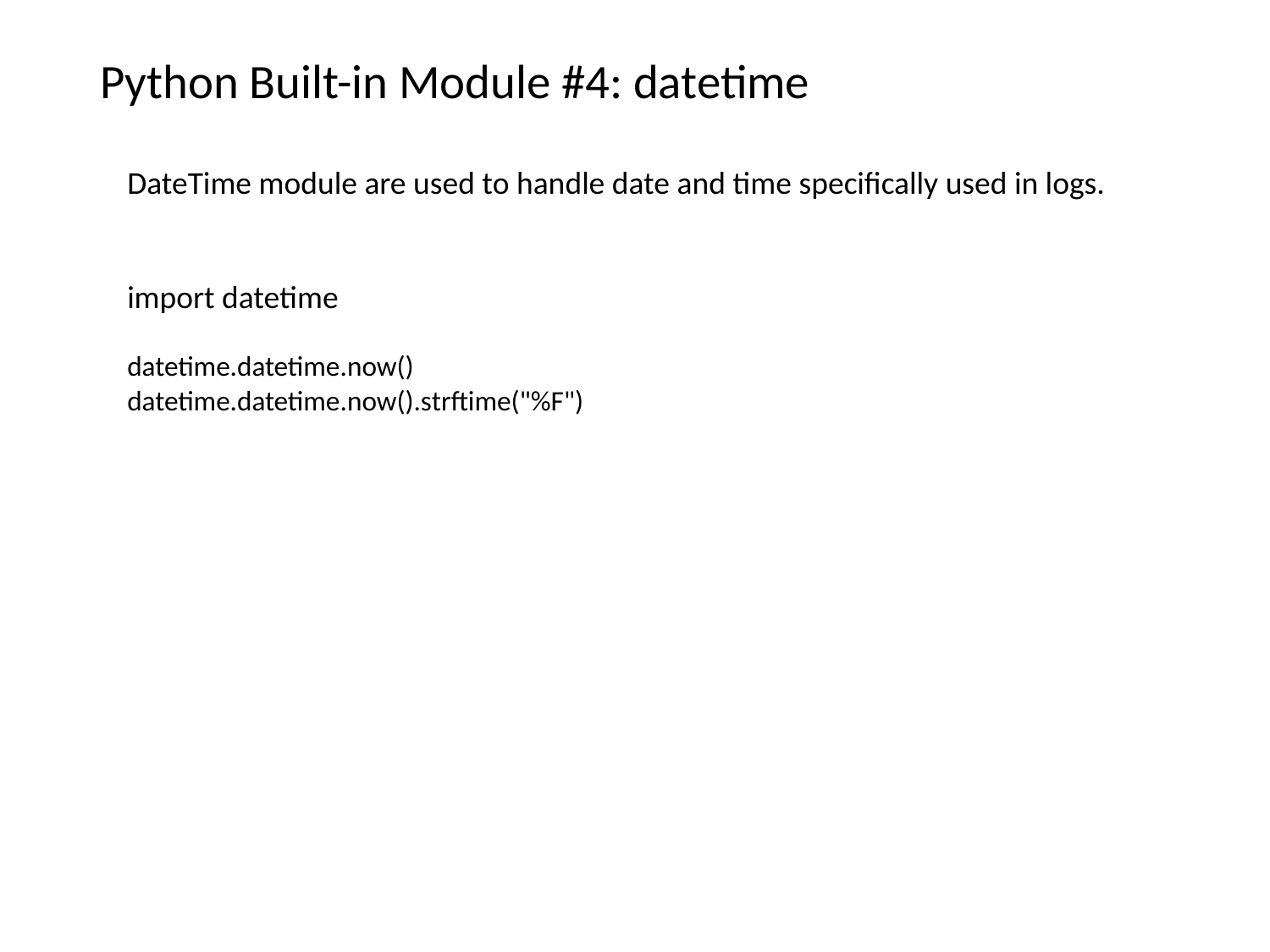

# Python Built-in Module #4: datetime
DateTime module are used to handle date and time specifically used in logs.

import datetime

datetime.datetime.now()
datetime.datetime.now().strftime("%F")